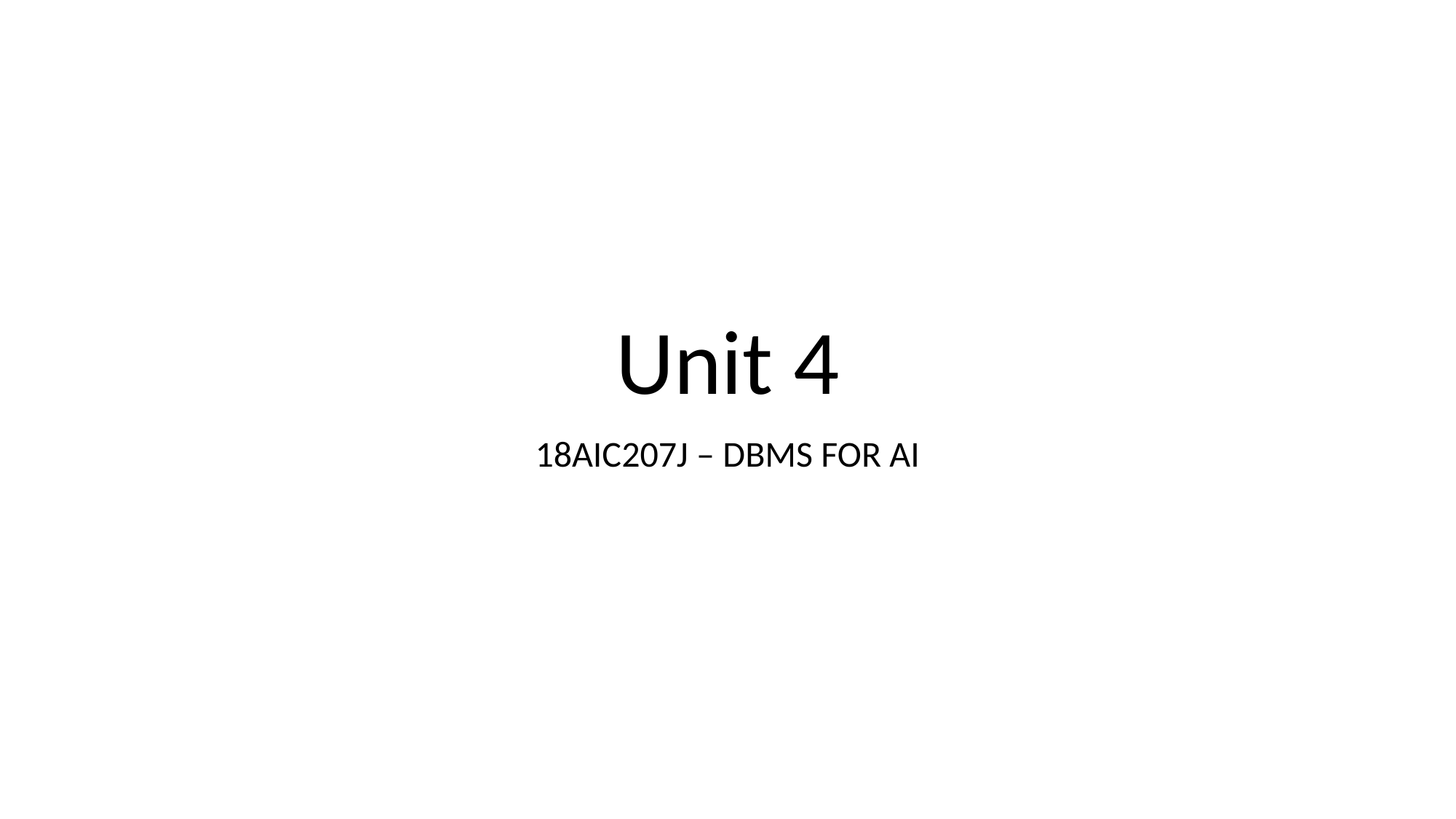

# Unit 4
18AIC207J – DBMS FOR AI